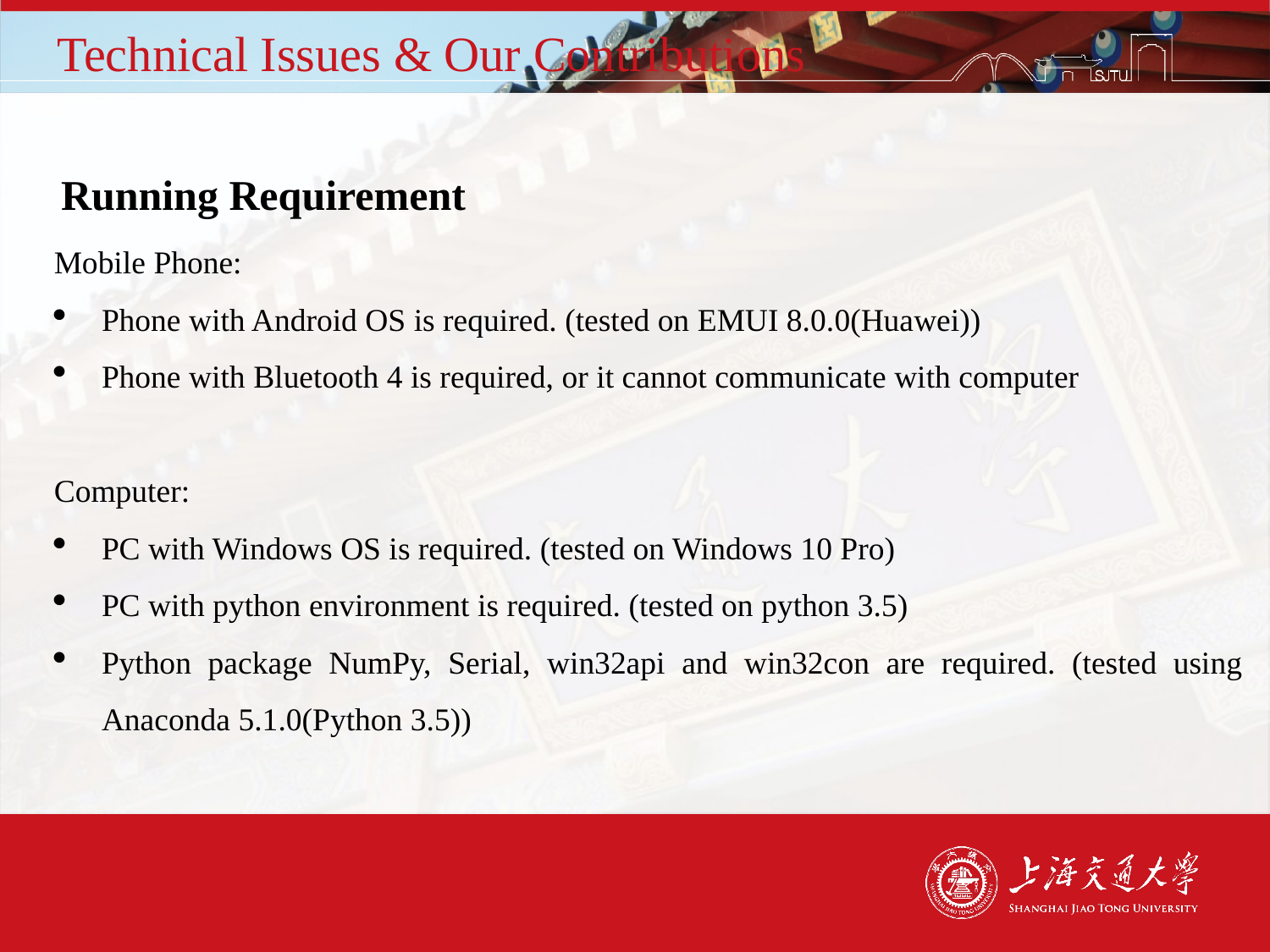

# Technical Issues & Our Contributions
Running Requirement
Mobile Phone:
Phone with Android OS is required. (tested on EMUI 8.0.0(Huawei))
Phone with Bluetooth 4 is required, or it cannot communicate with computer

Computer:
PC with Windows OS is required. (tested on Windows 10 Pro)
PC with python environment is required. (tested on python 3.5)
Python package NumPy, Serial, win32api and win32con are required. (tested using Anaconda 5.1.0(Python 3.5))